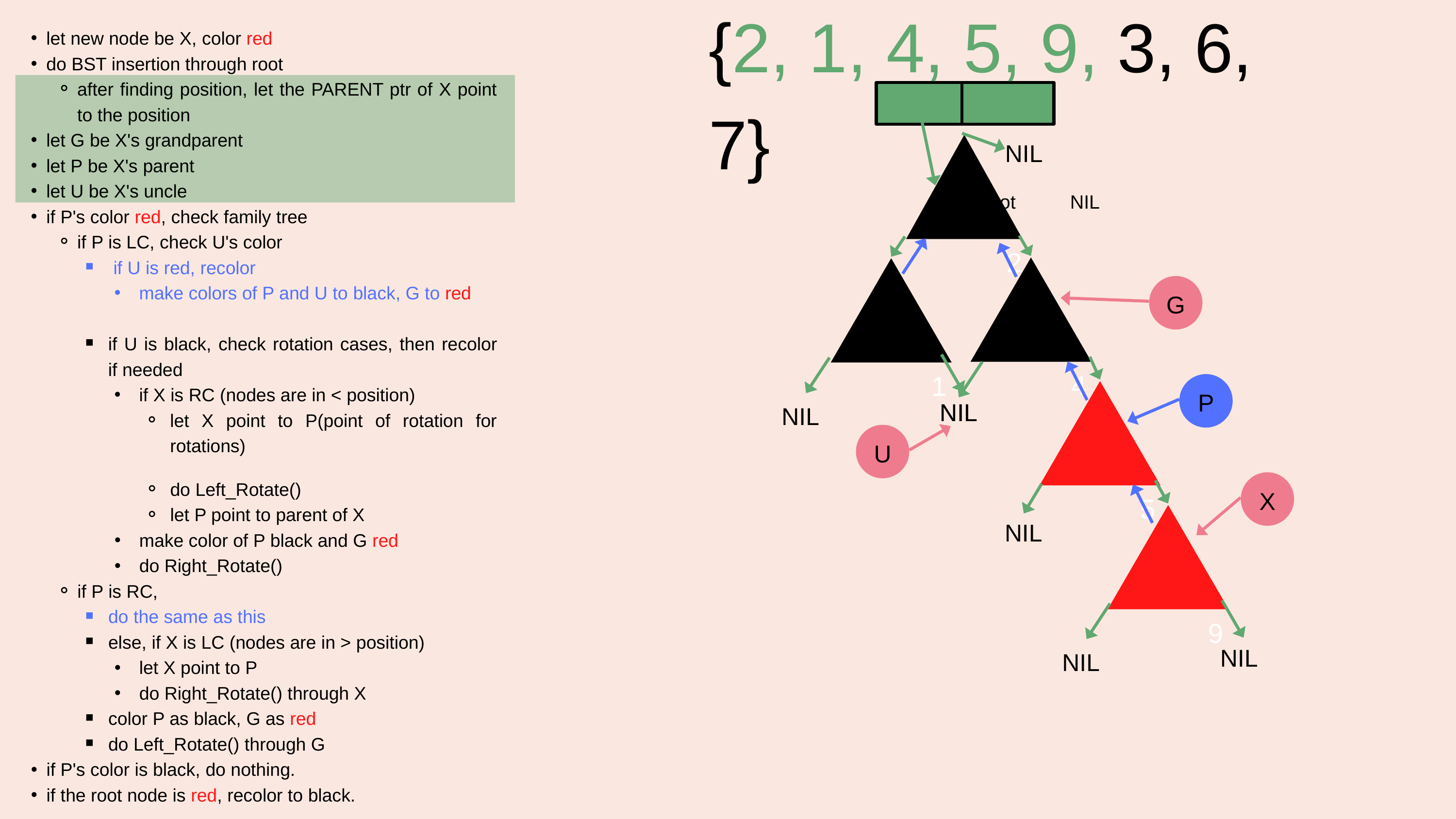

{2, 1, 4, 5, 9, 3, 6, 7}
let new node be X, color red
do BST insertion through root
after finding position, let the PARENT ptr of X point to the position
let G be X's grandparent
let P be X's parent
let U be X's uncle
if P's color red, check family tree
if P is LC, check U's color
 if U is red, recolor
make colors of P and U to black, G to red

if U is black, check rotation cases, then recolor if needed
if X is RC (nodes are in < position)
let X point to P(point of rotation for rotations)

root

NIL
NIL

2

4

1

G

P

5
NIL
NIL
NIL

U

X
do Left_Rotate()
let P point to parent of X
make color of P black and G red
do Right_Rotate()
if P is RC,
do the same as this
else, if X is LC (nodes are in > position)
let X point to P
do Right_Rotate() through X
color P as black, G as red
do Left_Rotate() through G
if P's color is black, do nothing.
if the root node is red, recolor to black.

9
NIL

NIL
NIL